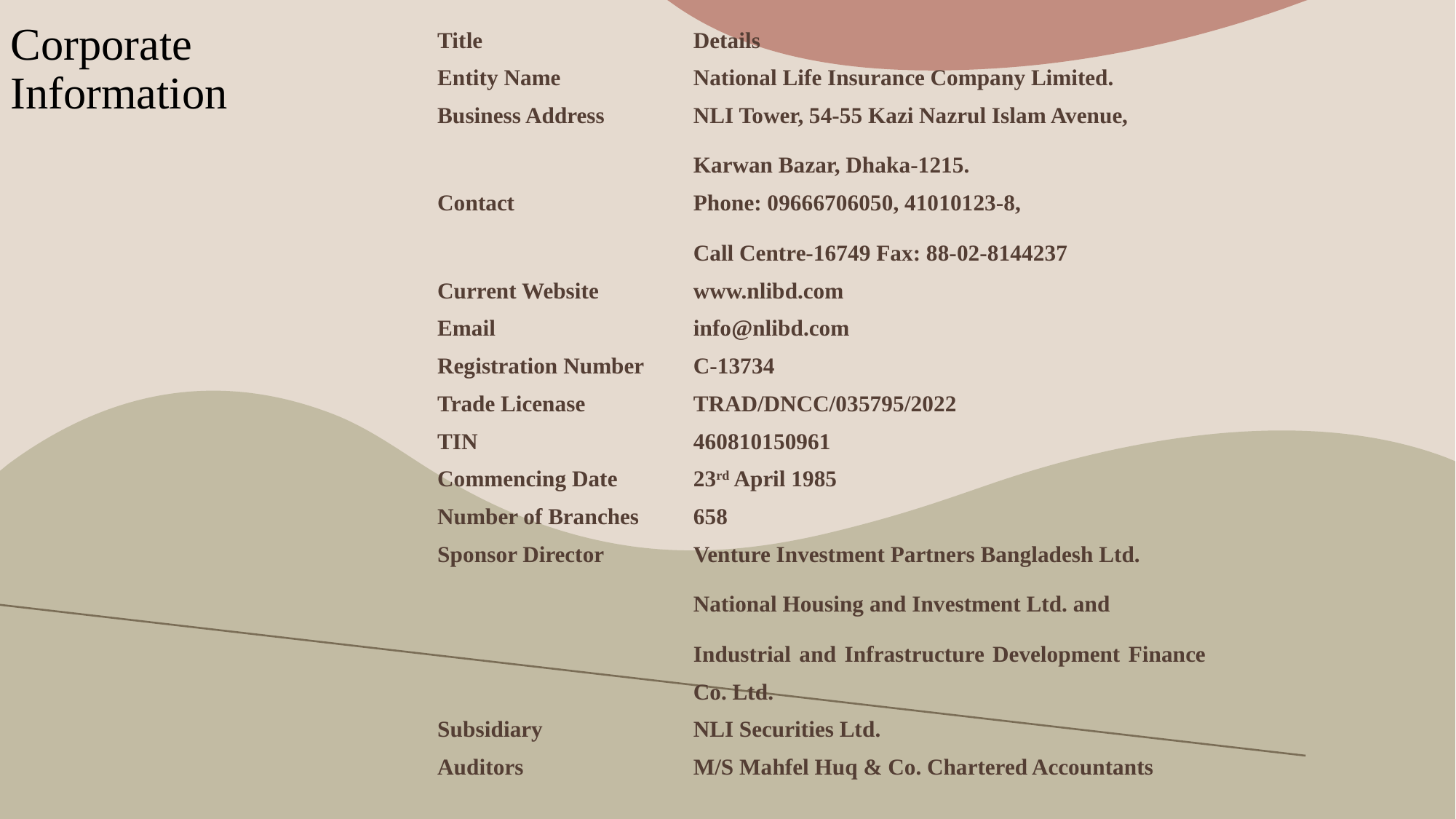

# Corporate Information
| Title | Details |
| --- | --- |
| Entity Name | National Life Insurance Company Limited. |
| Business Address | NLI Tower, 54-55 Kazi Nazrul Islam Avenue, Karwan Bazar, Dhaka-1215. |
| Contact | Phone: 09666706050, 41010123-8, Call Centre-16749 Fax: 88-02-8144237 |
| Current Website | www.nlibd.com |
| Email | info@nlibd.com |
| Registration Number | C-13734 |
| Trade Licenase | TRAD/DNCC/035795/2022 |
| TIN | 460810150961 |
| Commencing Date | 23rd April 1985 |
| Number of Branches | 658 |
| Sponsor Director | Venture Investment Partners Bangladesh Ltd. National Housing and Investment Ltd. and Industrial and Infrastructure Development Finance Co. Ltd. |
| Subsidiary | NLI Securities Ltd. |
| Auditors | M/S Mahfel Huq & Co. Chartered Accountants |
|  |  |
| --- | --- |
|  |  |
|  |  |
|  |  |
|  |  |
|  |  |